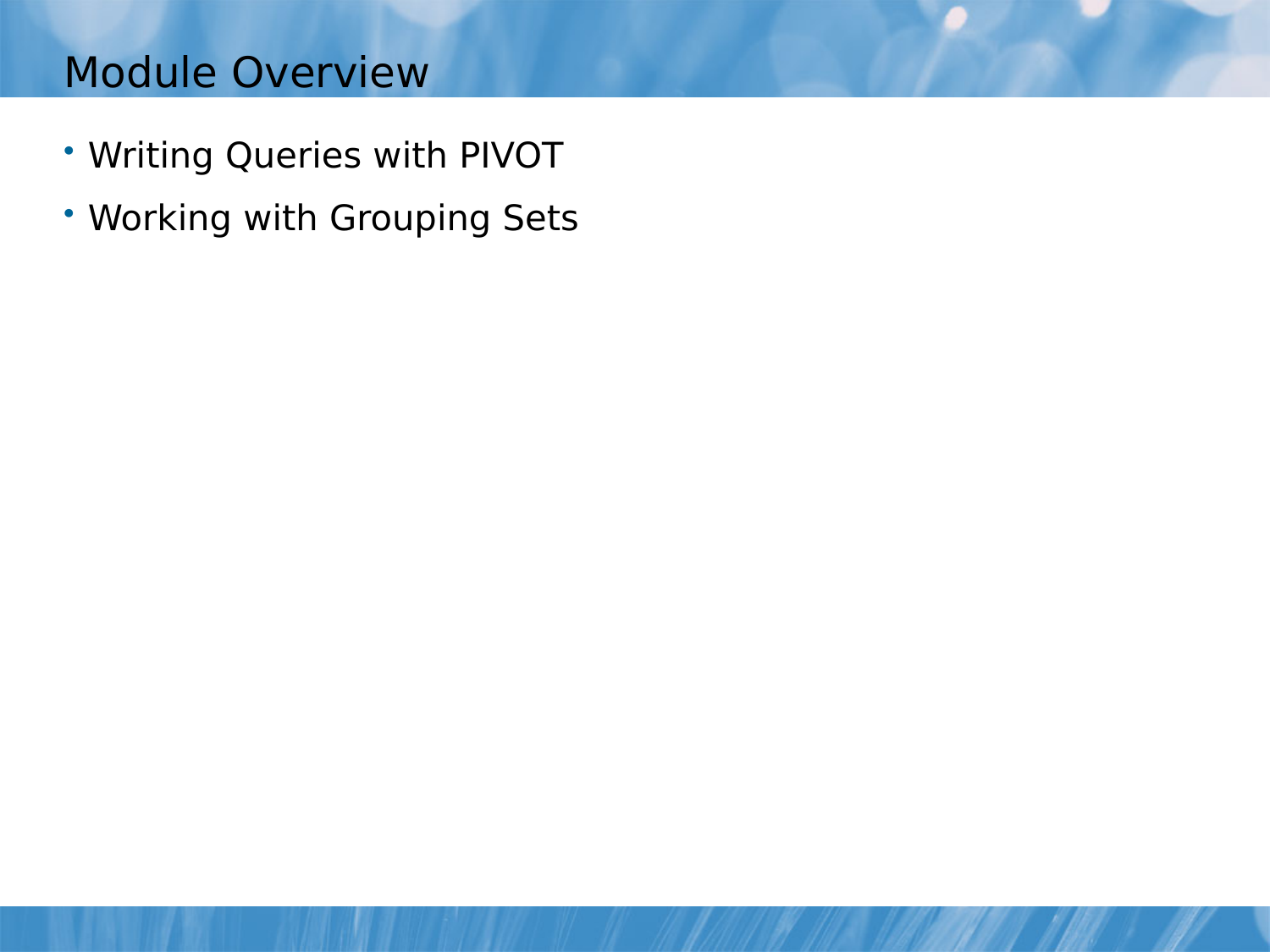

# Module Overview
Writing Queries with PIVOT
Working with Grouping Sets